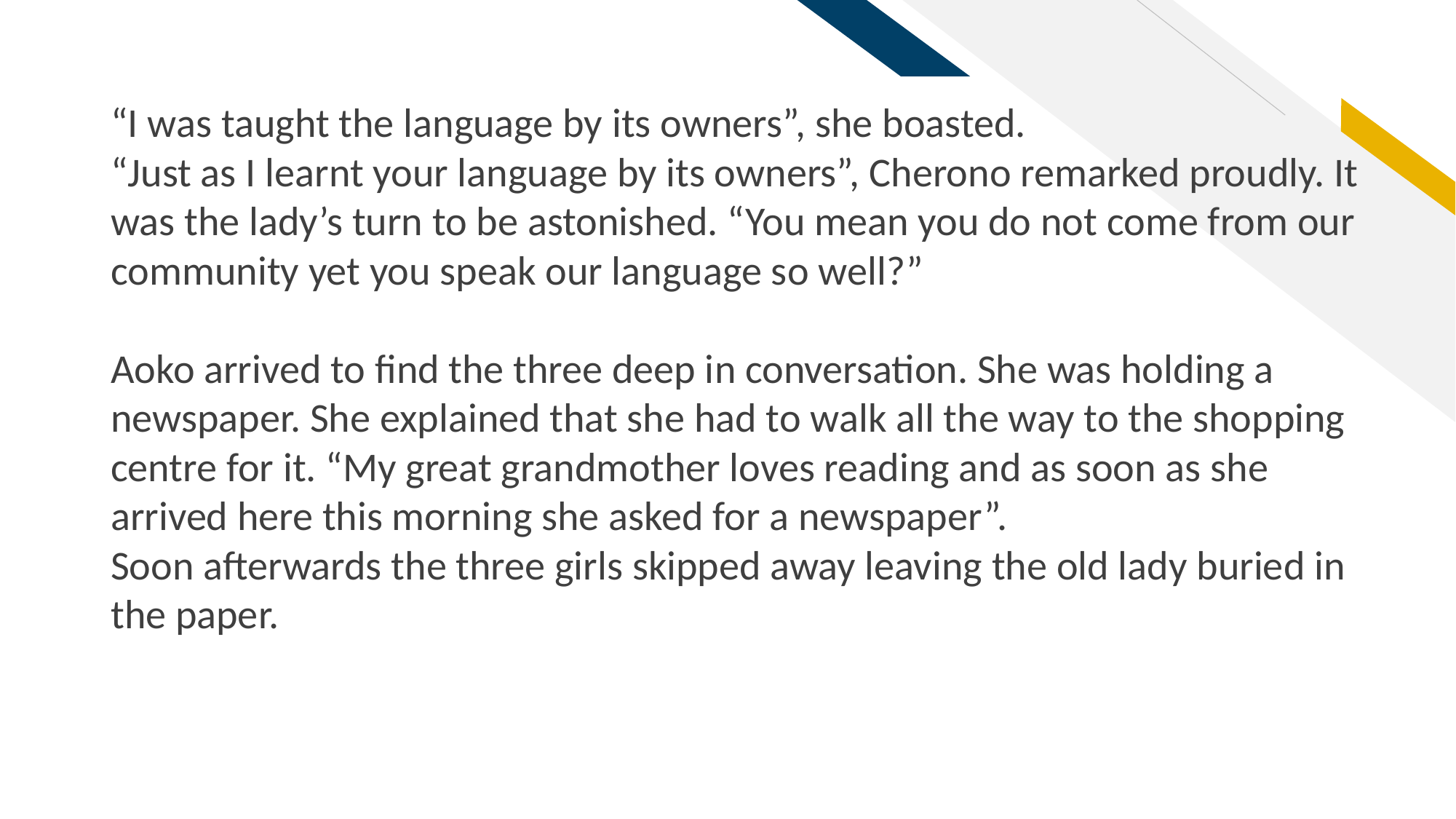

“I was taught the language by its owners”, she boasted.
“Just as I learnt your language by its owners”, Cherono remarked proudly. It was the lady’s turn to be astonished. “You mean you do not come from our community yet you speak our language so well?”

Aoko arrived to find the three deep in conversation. She was holding a newspaper. She explained that she had to walk all the way to the shopping centre for it. “My great grandmother loves reading and as soon as she arrived here this morning she asked for a newspaper”.
Soon afterwards the three girls skipped away leaving the old lady buried in the paper.